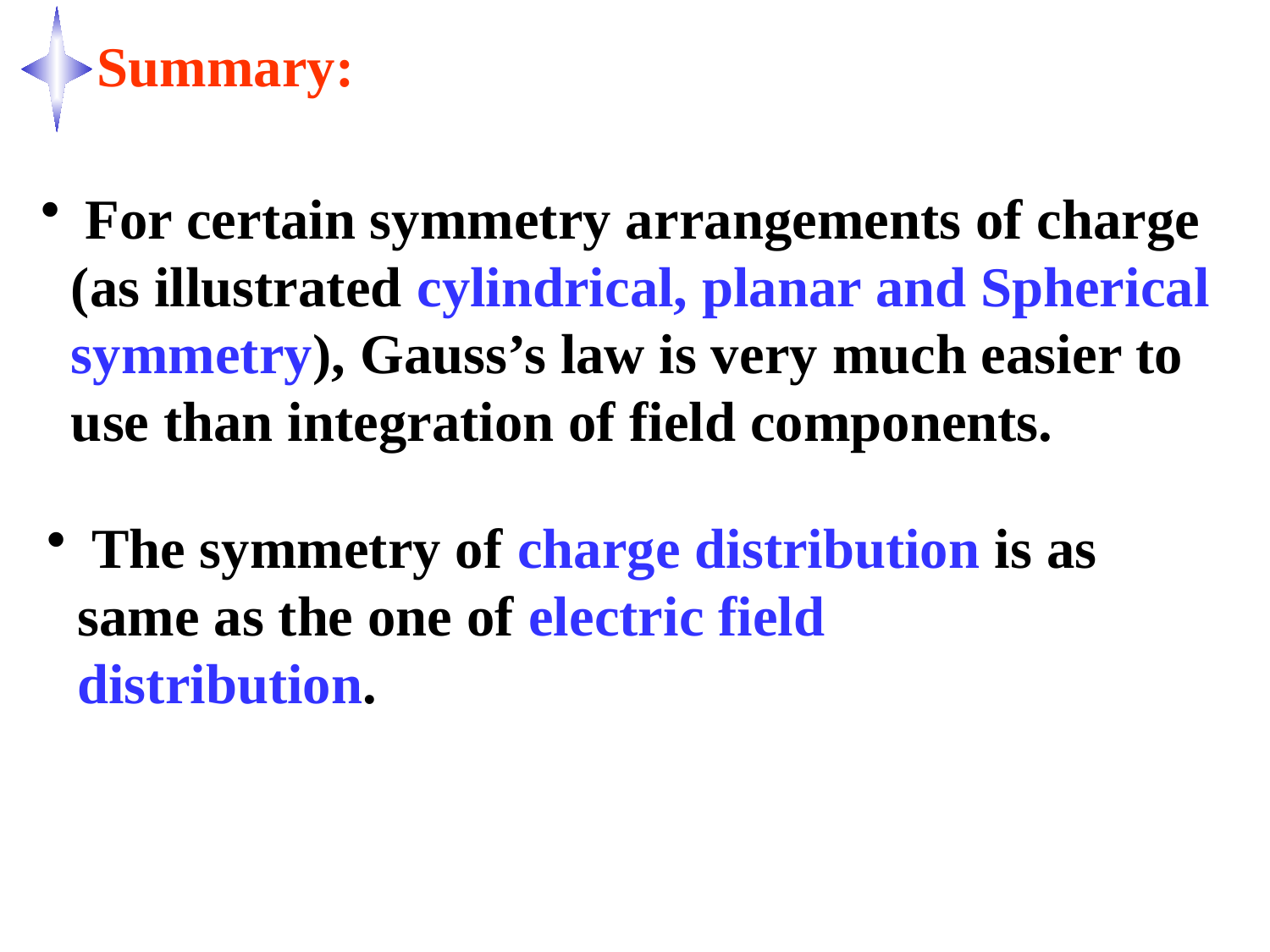

Summary:
 For certain symmetry arrangements of charge (as illustrated cylindrical, planar and Spherical symmetry), Gauss’s law is very much easier to use than integration of field components.
 The symmetry of charge distribution is as same as the one of electric field distribution.